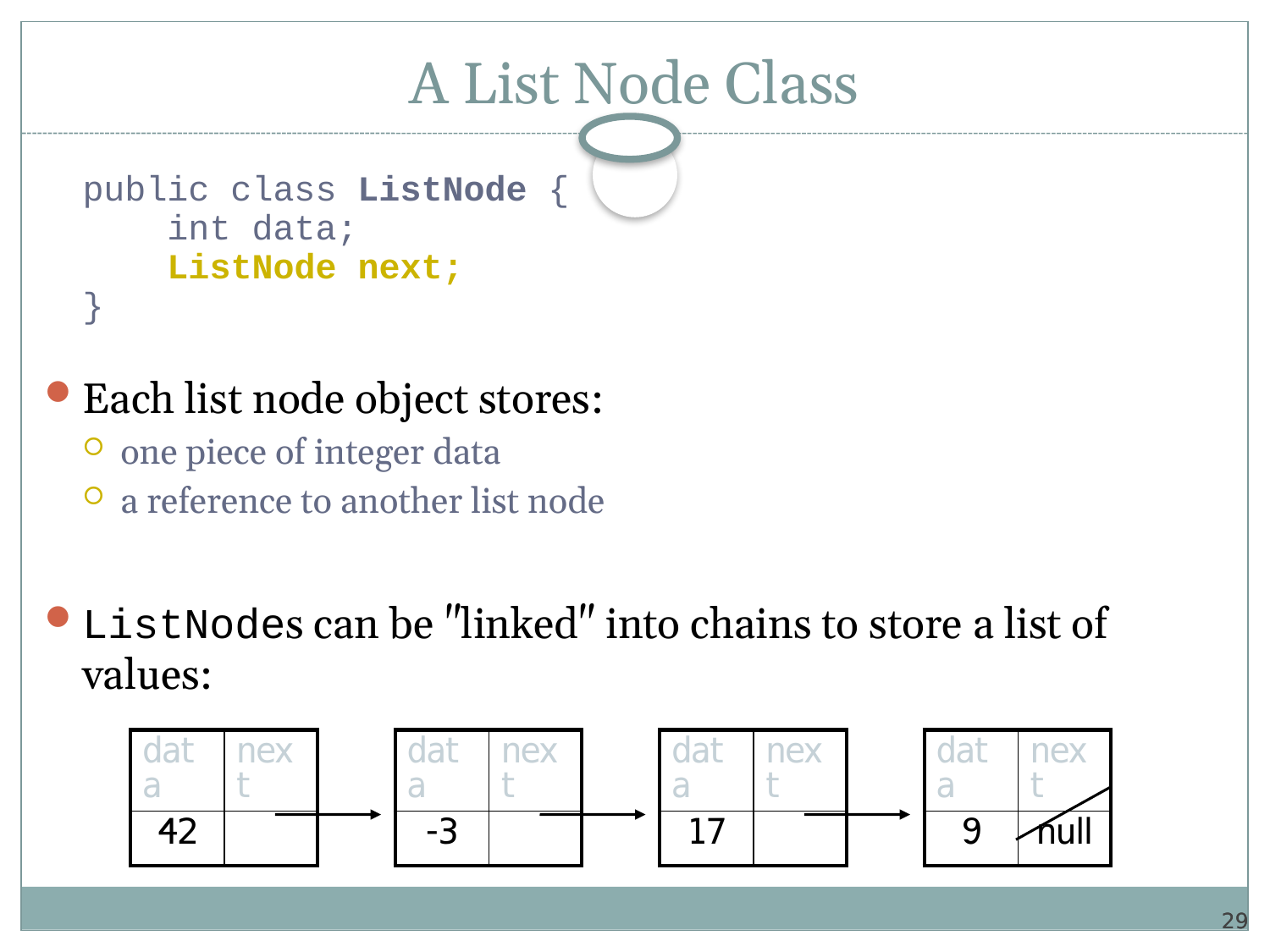

# A List Node Class
public class ListNode {
    int data;
    ListNode next;
}

Each list node object stores:
one piece of integer data
a reference to another list node

ListNodes can be "linked" into chains to store a list of values:
| data | next |
| --- | --- |
| 42 |  |
| data | next |
| --- | --- |
| -3 |  |
| data | next |
| --- | --- |
| 17 |  |
| data | next |
| --- | --- |
| 9 | null |